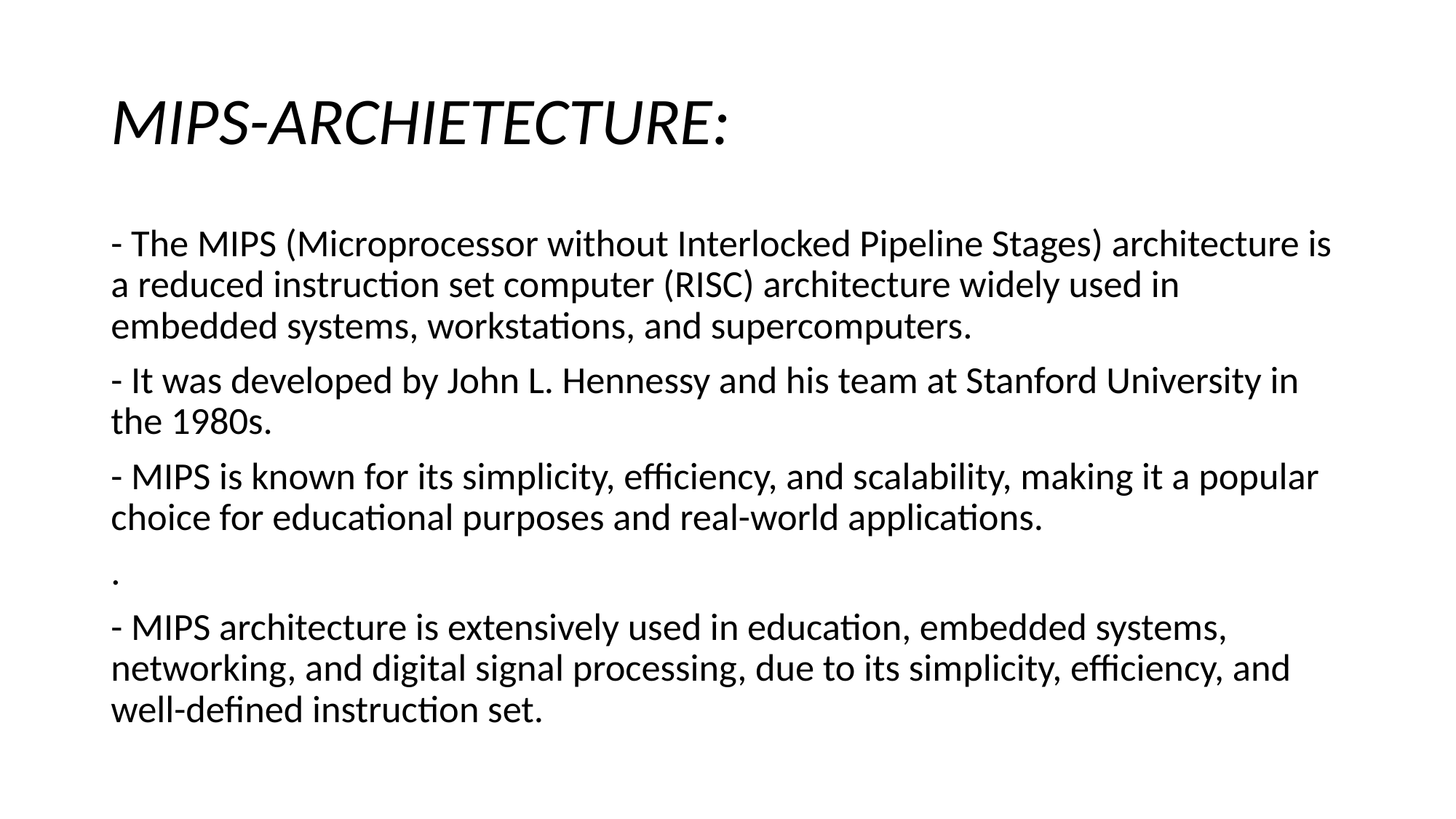

# MIPS-ARCHIETECTURE:
- The MIPS (Microprocessor without Interlocked Pipeline Stages) architecture is a reduced instruction set computer (RISC) architecture widely used in embedded systems, workstations, and supercomputers.
- It was developed by John L. Hennessy and his team at Stanford University in the 1980s.
- MIPS is known for its simplicity, efficiency, and scalability, making it a popular choice for educational purposes and real-world applications.
.
- MIPS architecture is extensively used in education, embedded systems, networking, and digital signal processing, due to its simplicity, efficiency, and well-defined instruction set.